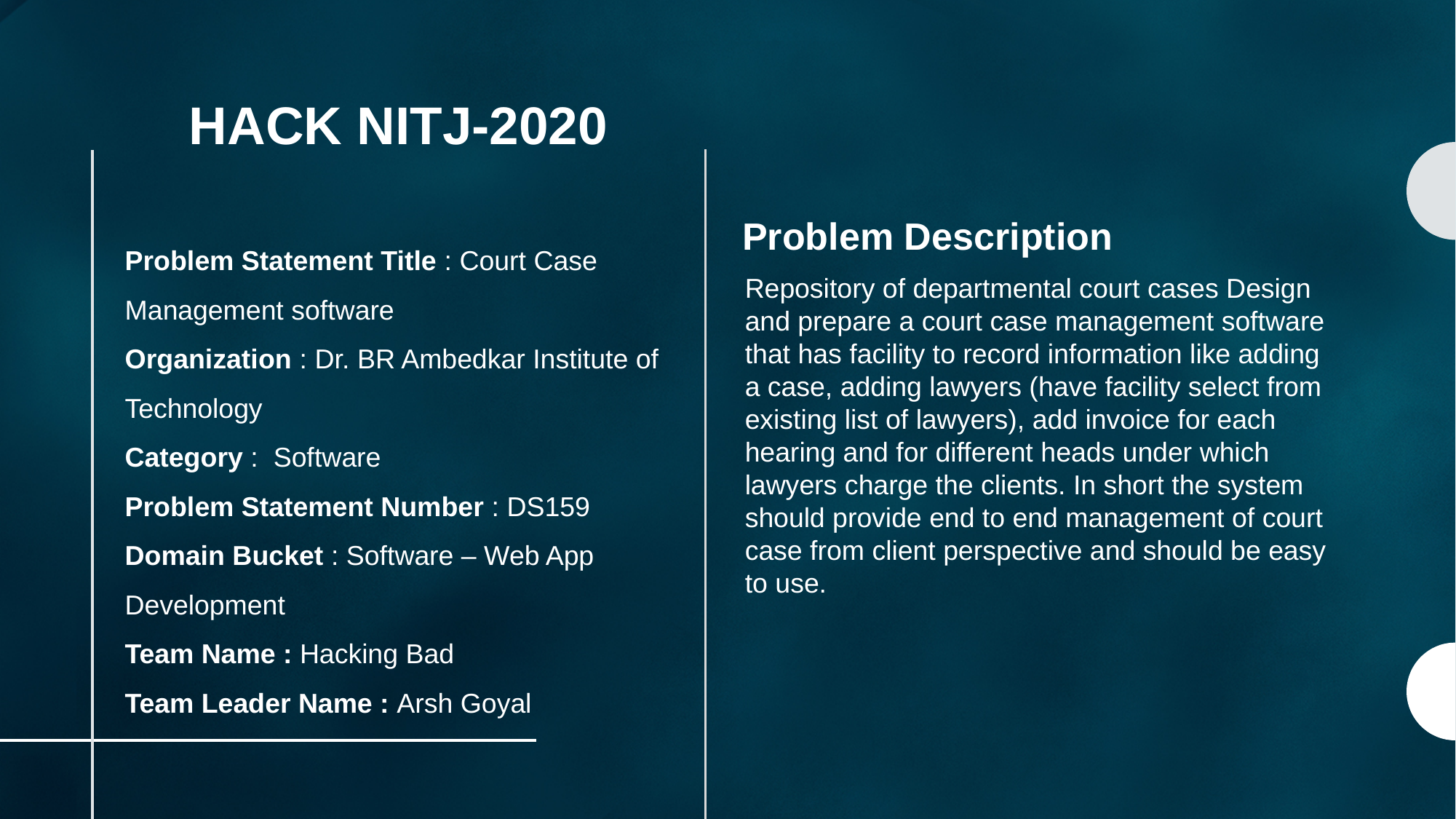

HACK NITJ-2020
Problem Description
Problem Statement Title : Court Case Management software
Organization : Dr. BR Ambedkar Institute of Technology
Category :  Software
Problem Statement Number : DS159
Domain Bucket : Software – Web App Development
Team Name : Hacking Bad
Team Leader Name : Arsh Goyal
Repository of departmental court cases Design and prepare a court case management software that has facility to record information like adding a case, adding lawyers (have facility select from existing list of lawyers), add invoice for each hearing and for different heads under which lawyers charge the clients. In short the system should provide end to end management of court case from client perspective and should be easy to use.